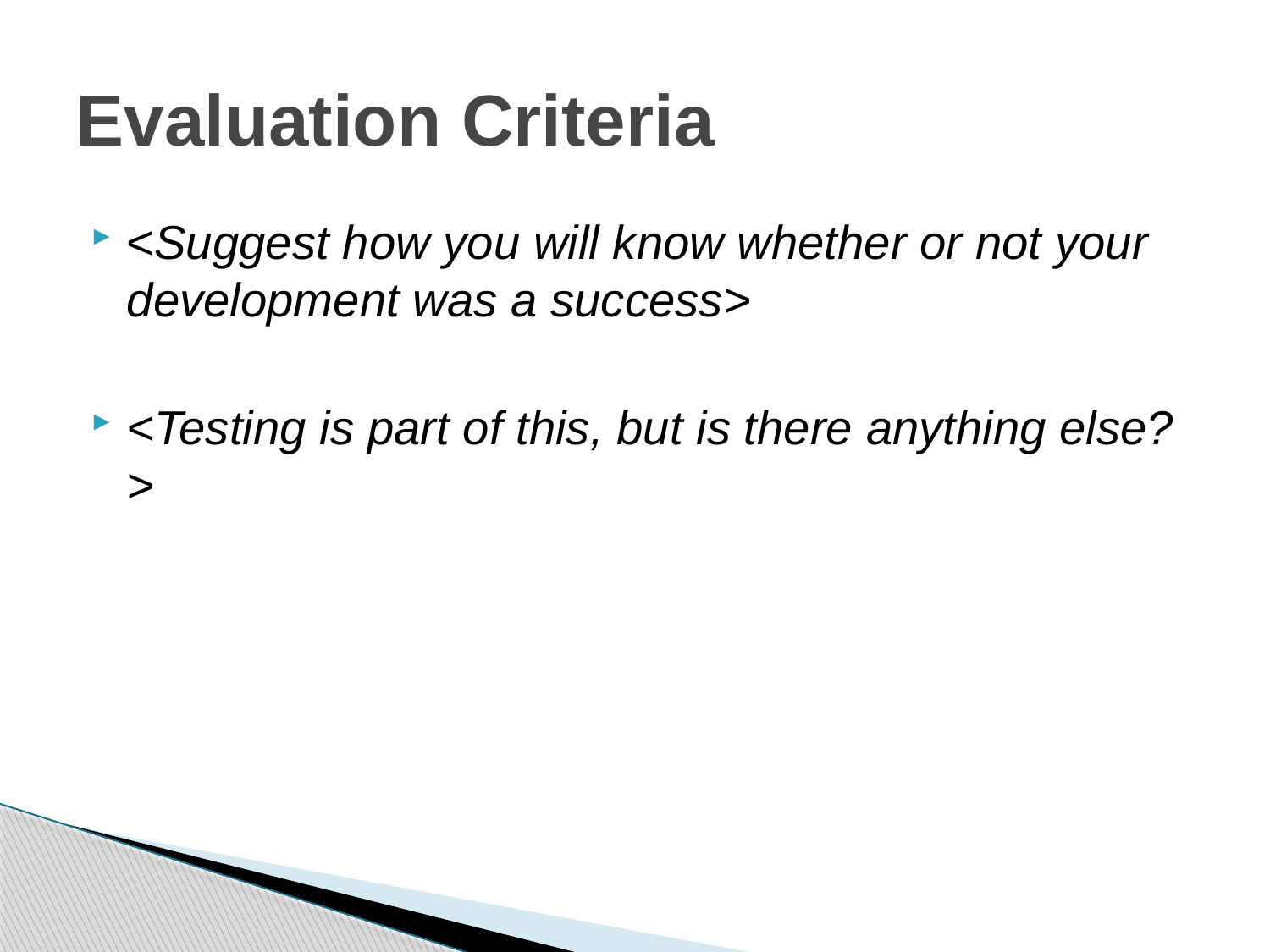

# Evaluation Criteria
<Suggest how you will know whether or not your development was a success>

<Testing is part of this, but is there anything else?>